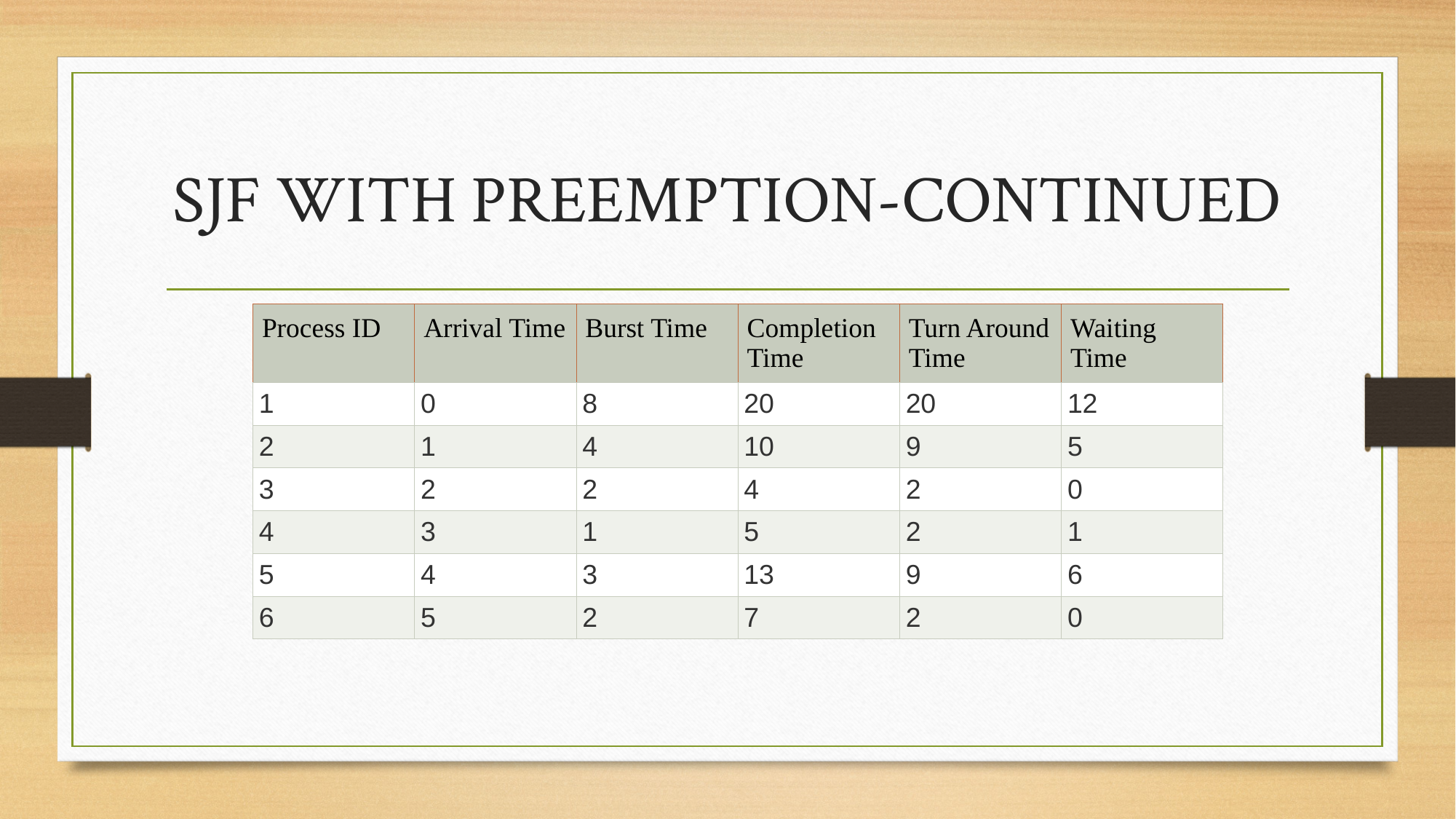

# SJF WITH PREEMPTION-CONTINUED
| Process ID | Arrival Time | Burst Time | Completion Time | Turn Around Time | Waiting Time |
| --- | --- | --- | --- | --- | --- |
| 1 | 0 | 8 | 20 | 20 | 12 |
| 2 | 1 | 4 | 10 | 9 | 5 |
| 3 | 2 | 2 | 4 | 2 | 0 |
| 4 | 3 | 1 | 5 | 2 | 1 |
| 5 | 4 | 3 | 13 | 9 | 6 |
| 6 | 5 | 2 | 7 | 2 | 0 |